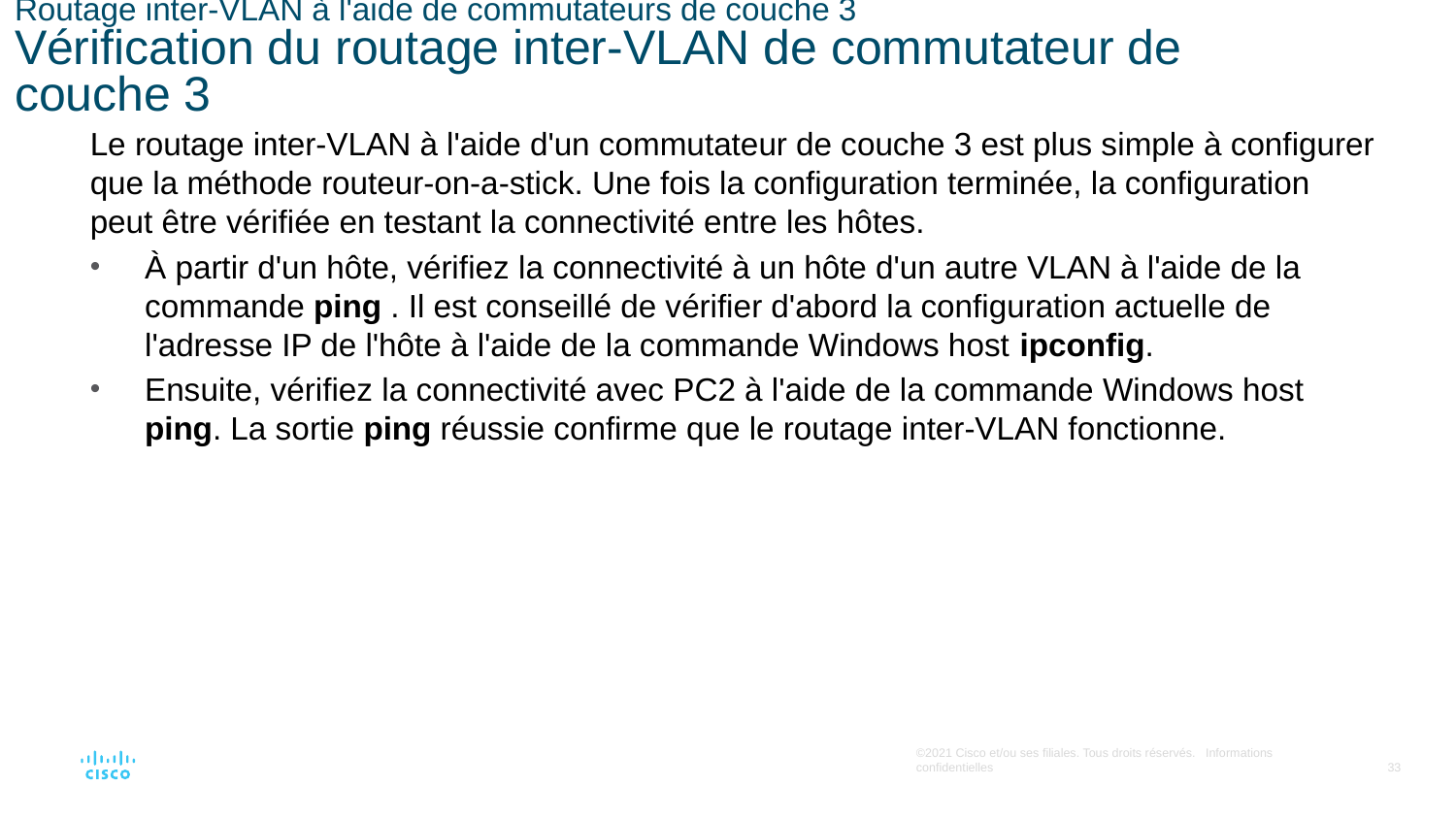

# Routage inter-VLAN à l'aide de commutateurs de couche 3 Vérification du routage inter-VLAN de commutateur de couche 3
Le routage inter-VLAN à l'aide d'un commutateur de couche 3 est plus simple à configurer que la méthode routeur-on-a-stick. Une fois la configuration terminée, la configuration peut être vérifiée en testant la connectivité entre les hôtes.
À partir d'un hôte, vérifiez la connectivité à un hôte d'un autre VLAN à l'aide de la commande ping . Il est conseillé de vérifier d'abord la configuration actuelle de l'adresse IP de l'hôte à l'aide de la commande Windows host ipconfig.
Ensuite, vérifiez la connectivité avec PC2 à l'aide de la commande Windows host ping. La sortie ping réussie confirme que le routage inter-VLAN fonctionne.